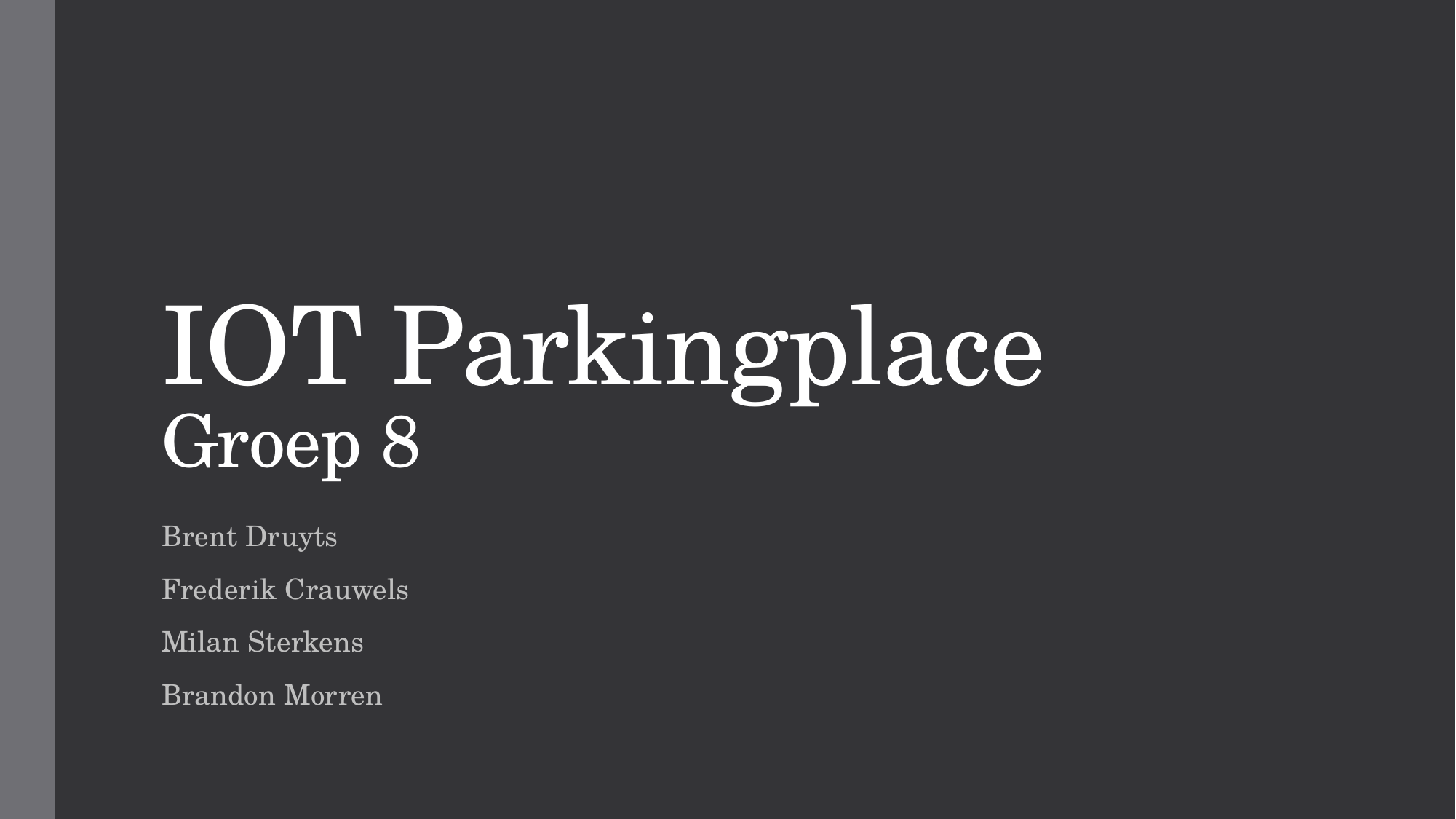

# IOT Parkingplace Groep 8
Brent Druyts
Frederik Crauwels
Milan Sterkens
Brandon Morren